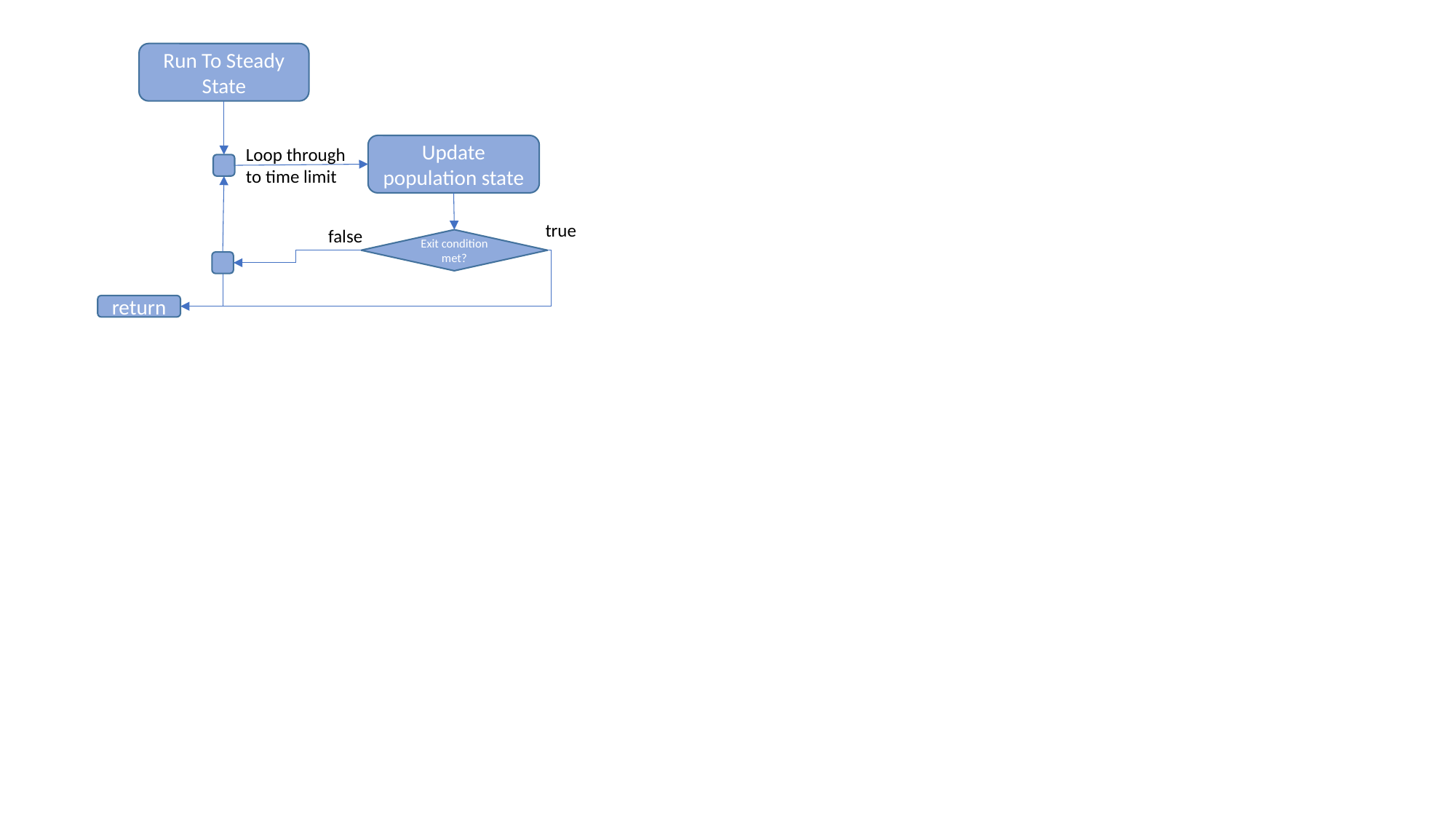

Run To Steady State
Update population state
Loop through
to time limit

true
false
Exit condition met?

return